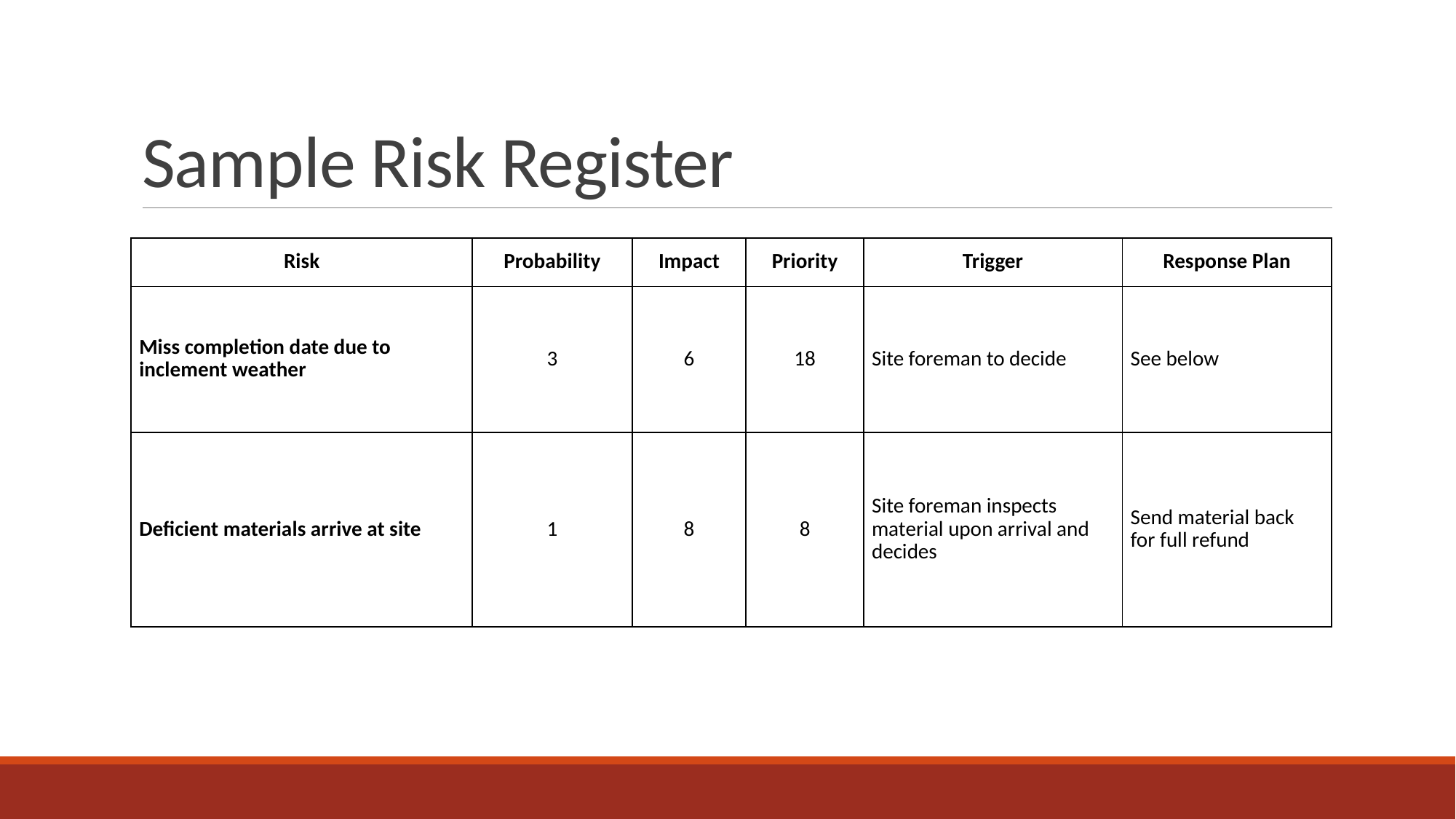

# Sample Risk Register
| Risk | Probability | Impact | Priority | Trigger | Response Plan |
| --- | --- | --- | --- | --- | --- |
| Miss completion date due to inclement weather | 3 | 6 | 18 | Site foreman to decide | See below |
| Deficient materials arrive at site | 1 | 8 | 8 | Site foreman inspects material upon arrival and decides | Send material back for full refund |